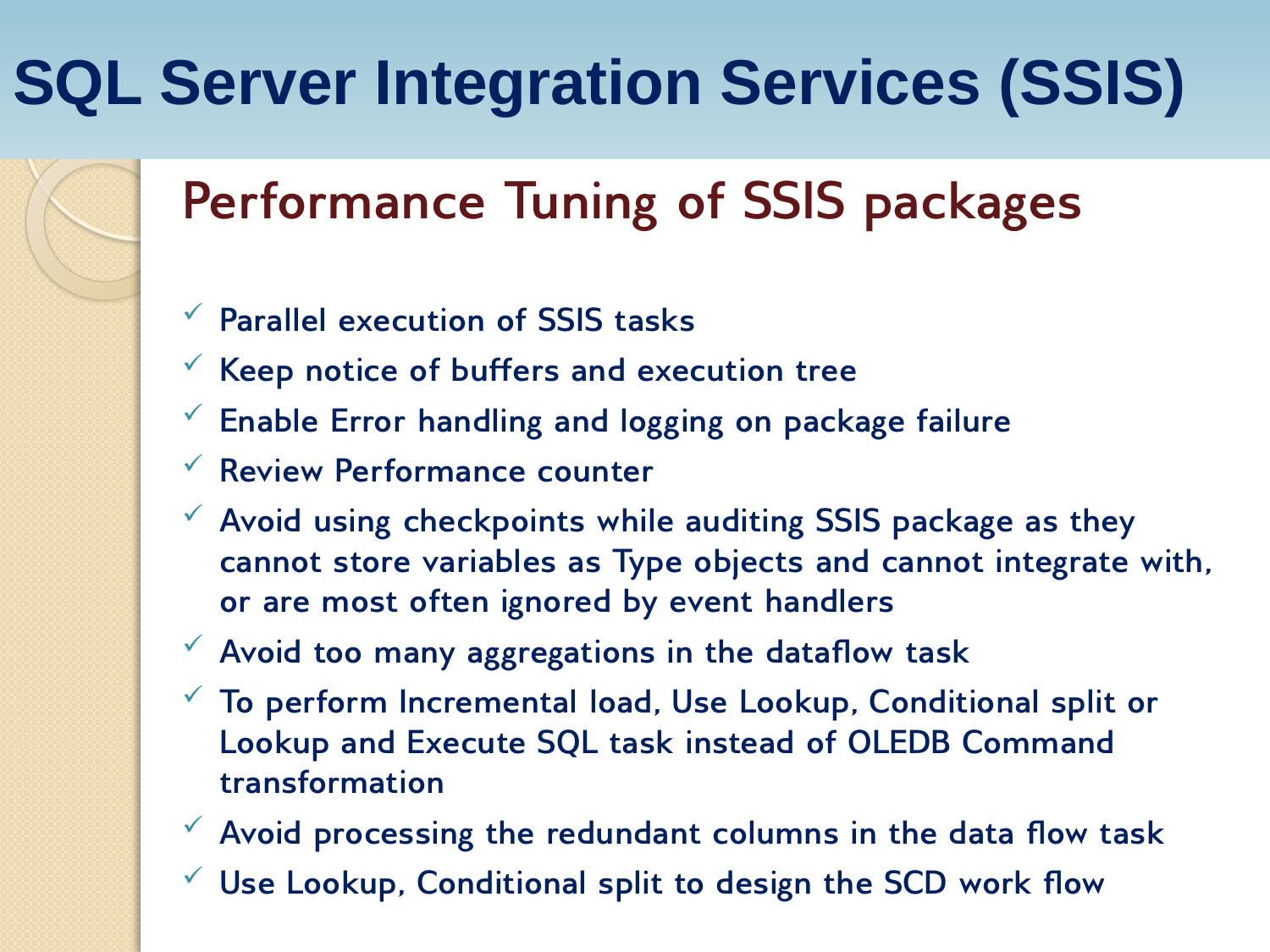

SQL Server Integration Services (SSIS)
Performance Tuning of SSIS packages

Parallel execution of SSIS tasks
Keep notice of buffers and execution tree
Enable Error handling and logging on package failure
Review Performance counter
Avoid using checkpoints while auditing SSIS package as they cannot store variables as Type objects and cannot integrate with, or are most often ignored by event handlers
Avoid too many aggregations in the dataflow task
To perform Incremental load, Use Lookup, Conditional split or Lookup and Execute SQL task instead of OLEDB Command transformation
Avoid processing the redundant columns in the data flow task
Use Lookup, Conditional split to design the SCD work flow